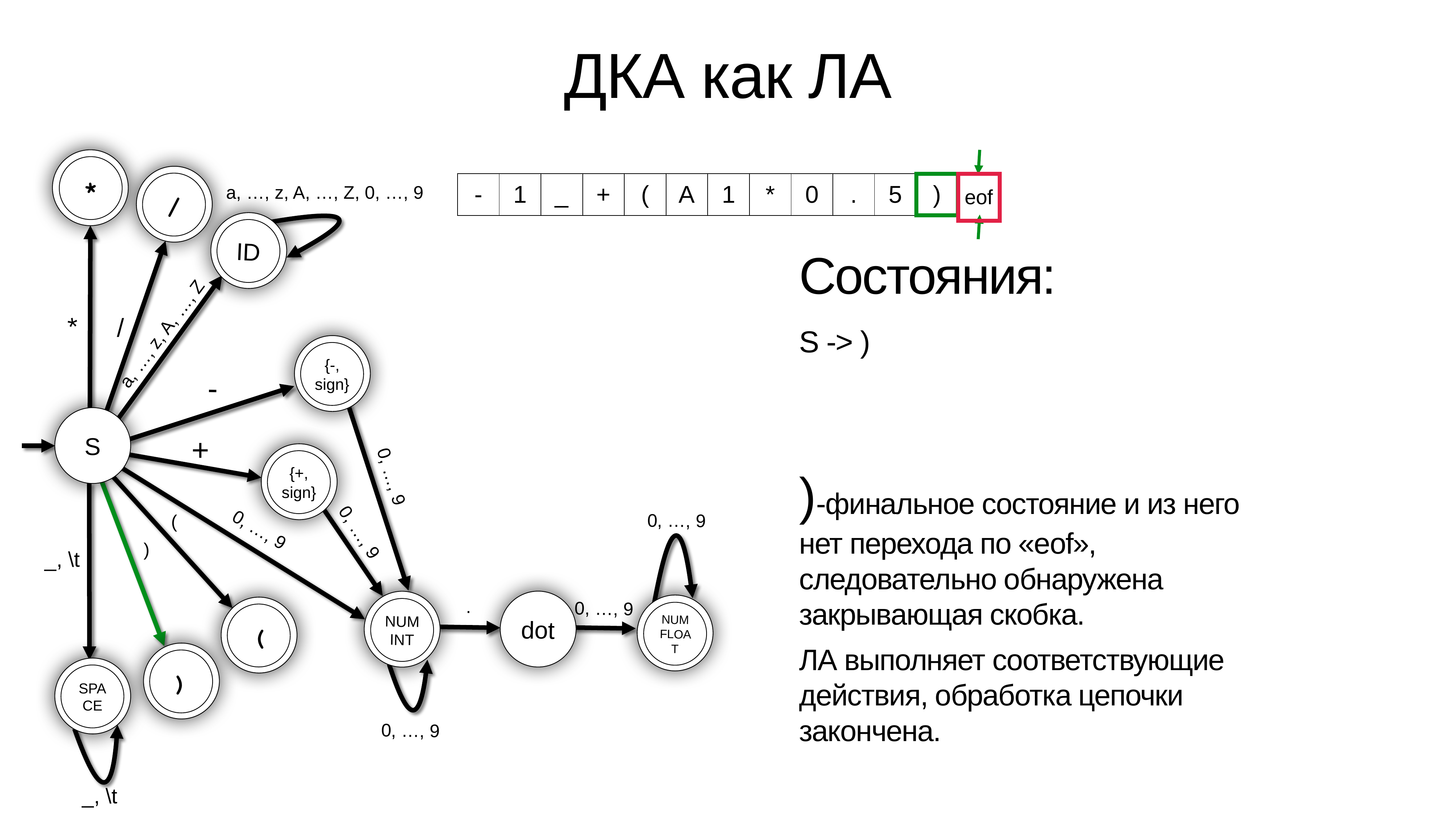

# ДКА как ЛА

ID

*

ID

/
a, …, z, A, …, Z, 0, …, 9

ID

ID

*
/
a, …, z, A, …, Z

ID

{-, sign}
-

S
+

ID

{+, sign}

0, …, 9

0, …, 9
(

0, …, 9
0, …, 9
)

_, \t

dot
.

S
0, …, 9

S

ID

(

NUM INT

NUM FLOAT

ID

)

ID

SPACE

0, …, 9

_, \t

| eof |
| --- |
| - | 1 | \_ | + | ( | A | 1 | \* | 0 | . | 5 | ) |
| --- | --- | --- | --- | --- | --- | --- | --- | --- | --- | --- | --- |
Состояния:
S -> )
)-финальное состояние и из него нет перехода по «eof», следовательно обнаружена закрывающая скобка.
ЛА выполняет соответствующие действия, обработка цепочки закончена.